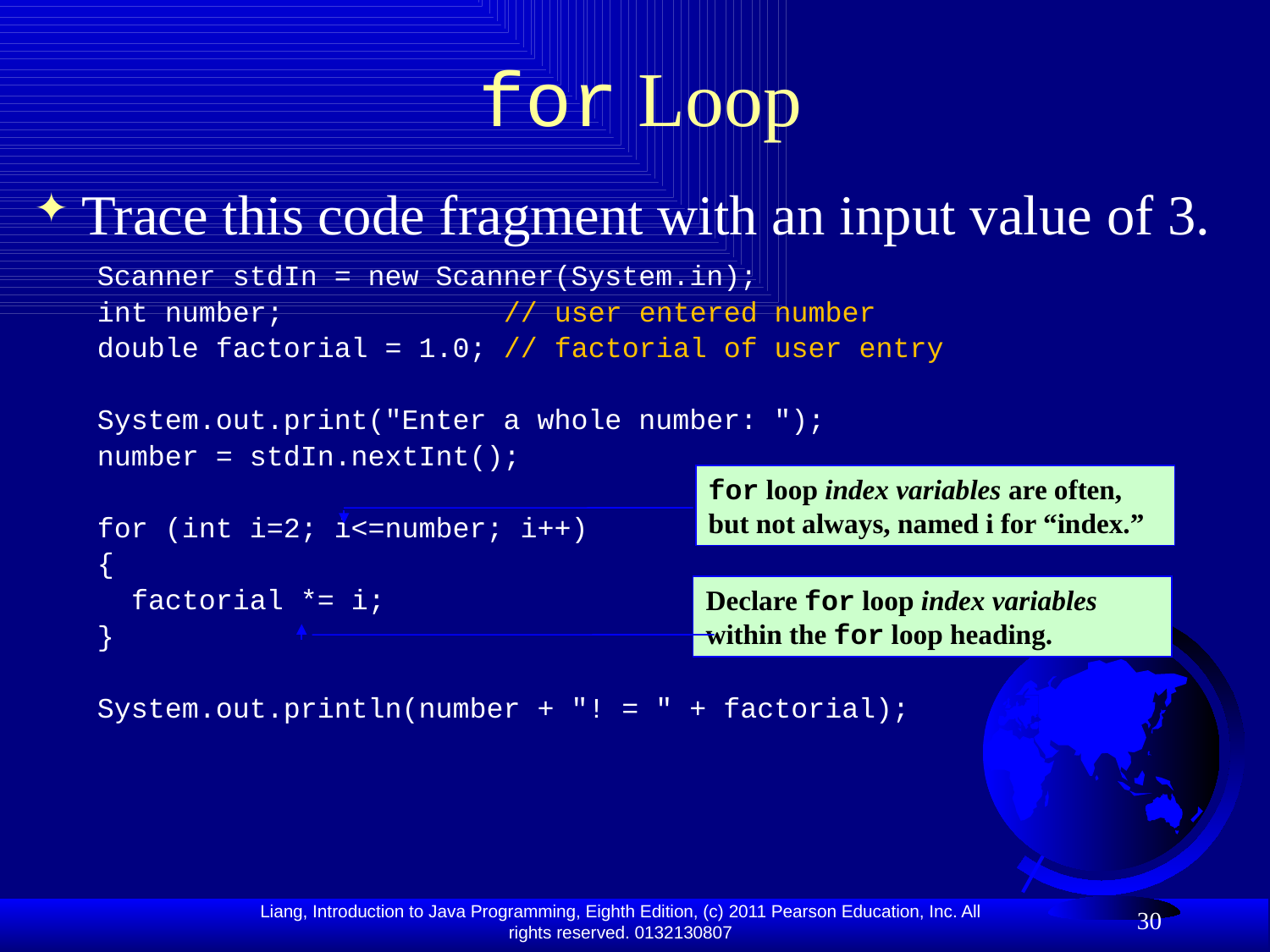

# for Loop
Trace this code fragment with an input value of 3.
Scanner stdIn = new Scanner(System.in);
int number;             // user entered number
double factorial = 1.0; // factorial of user entry

System.out.print("Enter a whole number: ");
number = stdIn.nextInt();

for (int i=2; i<=number; i++)
{
  factorial *= i;
}

System.out.println(number + "! = " + factorial);
for loop index variables are often, but not always, named i for “index.”

Declare for loop index variables within the for loop heading.

30